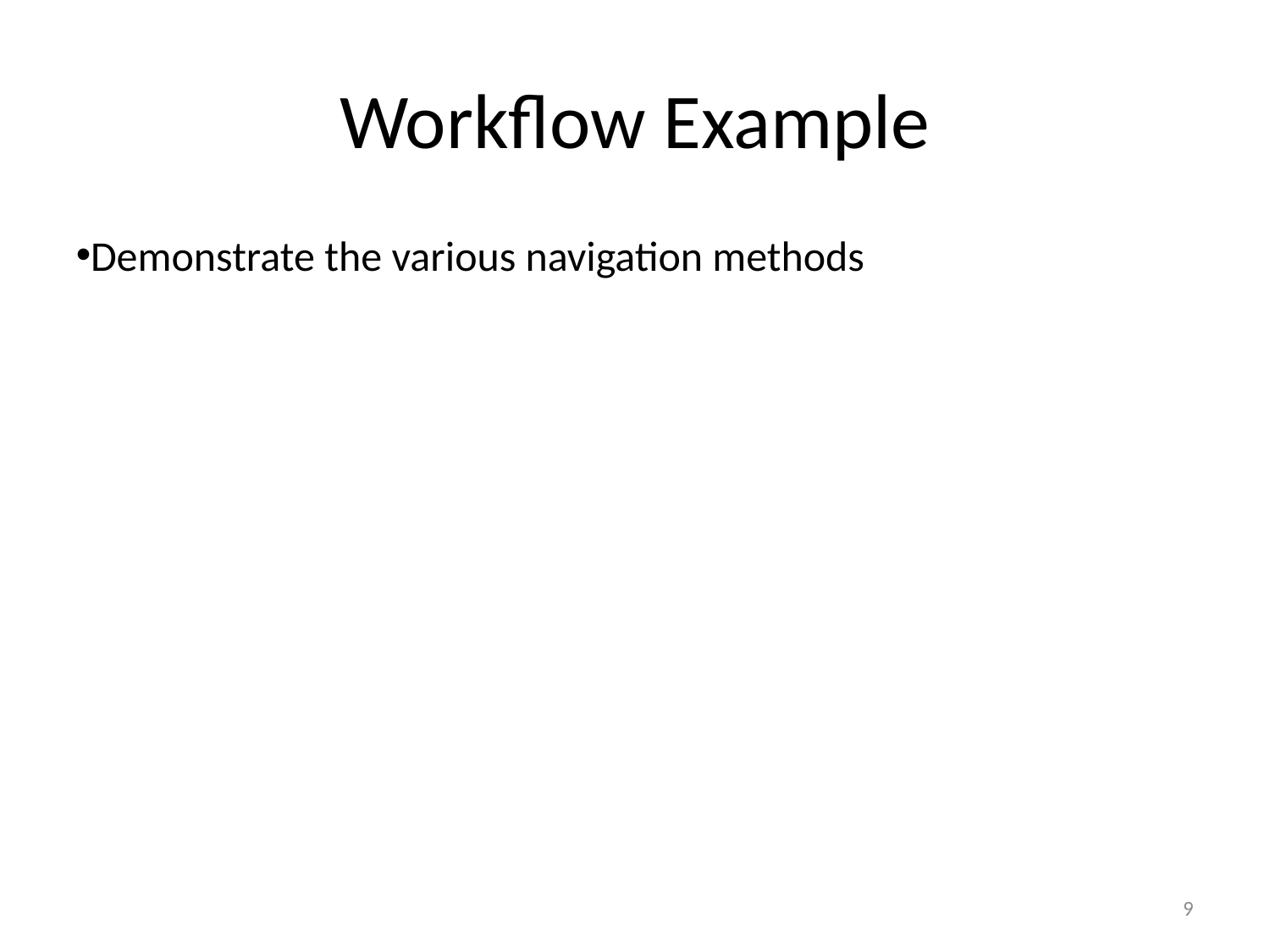

Workflow Example
Demonstrate the various navigation methods
9